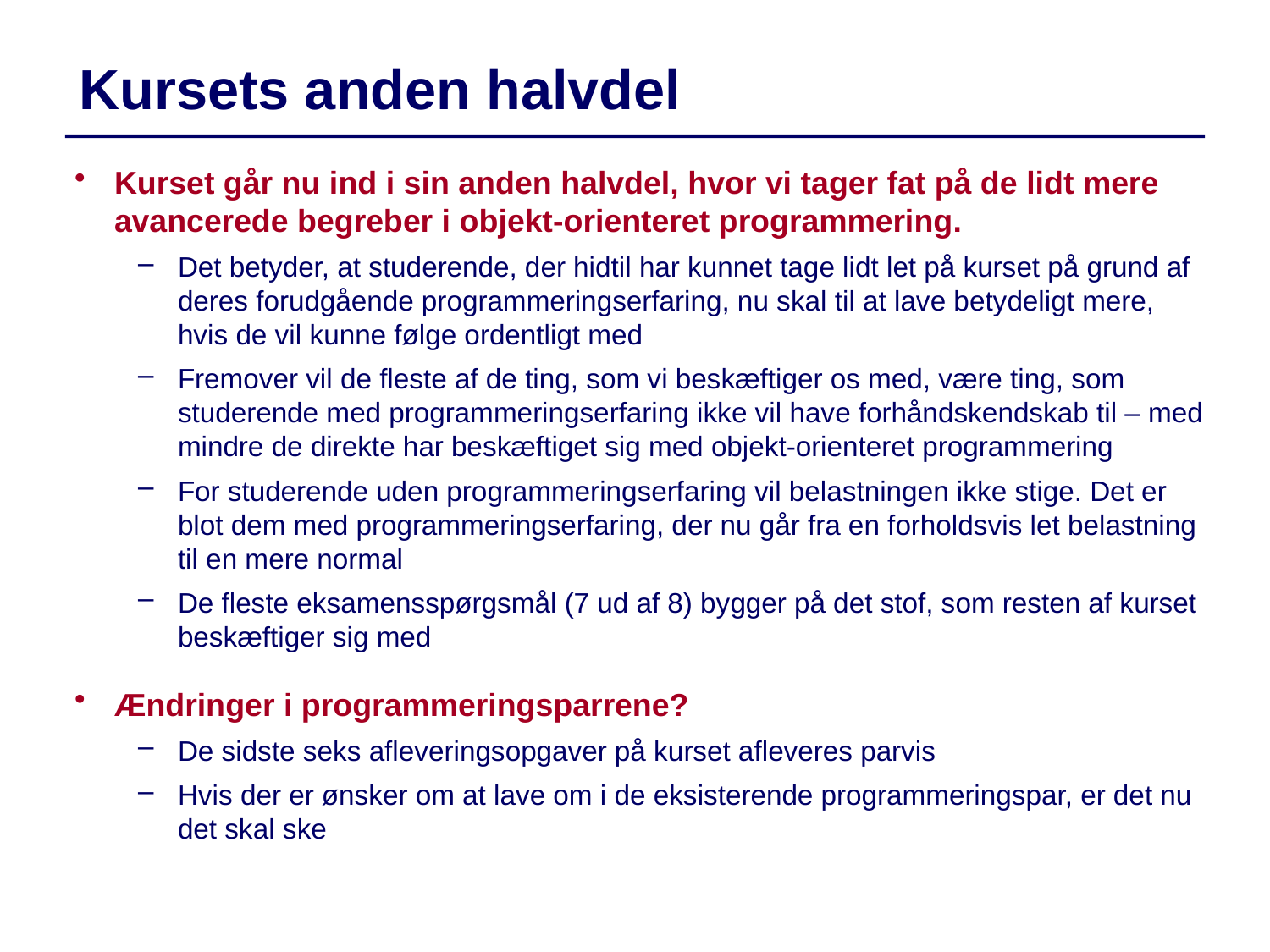

Kursets anden halvdel
Kurset går nu ind i sin anden halvdel, hvor vi tager fat på de lidt mere avancerede begreber i objekt-orienteret programmering.
Det betyder, at studerende, der hidtil har kunnet tage lidt let på kurset på grund af deres forudgående programmeringserfaring, nu skal til at lave betydeligt mere, hvis de vil kunne følge ordentligt med
Fremover vil de fleste af de ting, som vi beskæftiger os med, være ting, som studerende med programmeringserfaring ikke vil have forhåndskendskab til – med mindre de direkte har beskæftiget sig med objekt-orienteret programmering
For studerende uden programmeringserfaring vil belastningen ikke stige. Det er blot dem med programmeringserfaring, der nu går fra en forholdsvis let belastning til en mere normal
De fleste eksamensspørgsmål (7 ud af 8) bygger på det stof, som resten af kurset beskæftiger sig med
Ændringer i programmeringsparrene?
De sidste seks afleveringsopgaver på kurset afleveres parvis
Hvis der er ønsker om at lave om i de eksisterende programmeringspar, er det nu det skal ske